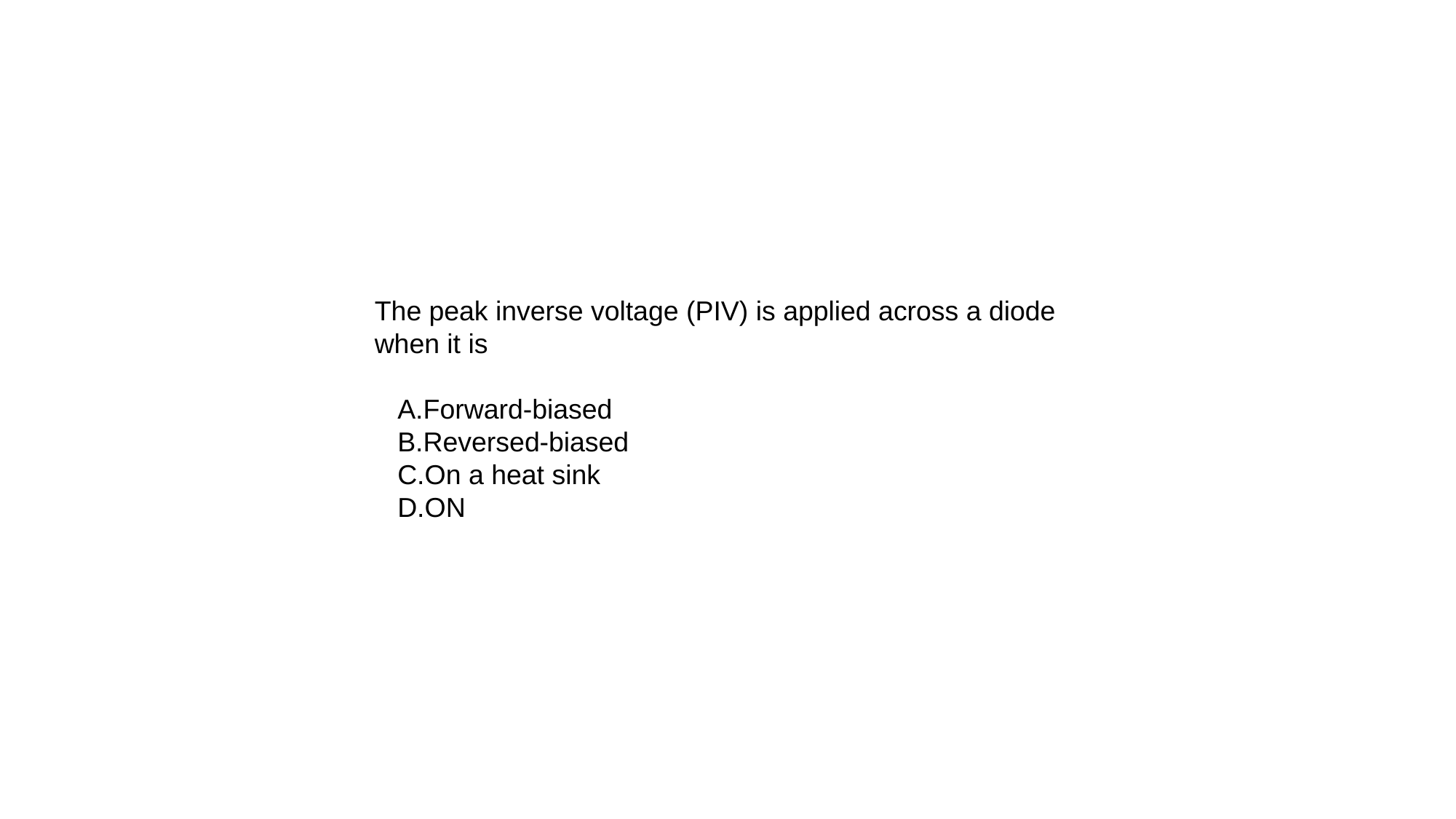

The peak inverse voltage (PIV) is applied across a diode when it is
   A.Forward-biased
   B.Reversed-biased
   C.On a heat sink
   D.ON